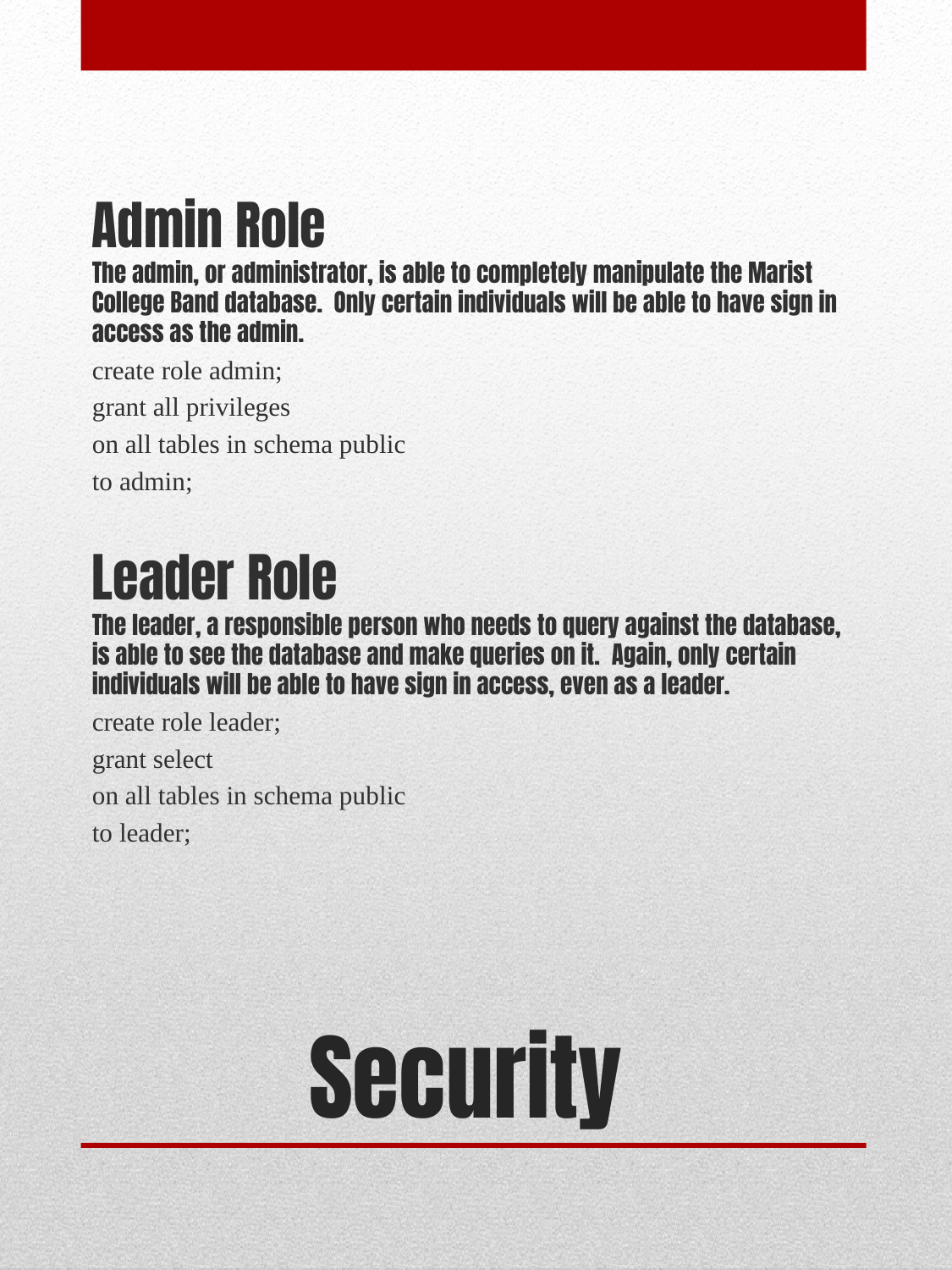

Admin Role
The admin, or administrator, is able to completely manipulate the Marist College Band database.  Only certain individuals will be able to have sign in access as the admin.
create role admin;
grant all privileges
on all tables in schema public
to admin;

Leader Role
The leader, a responsible person who needs to query against the database, is able to see the database and make queries on it.  Again, only certain individuals will be able to have sign in access, even as a leader.
create role leader;
grant select
on all tables in schema public
to leader;

# Security